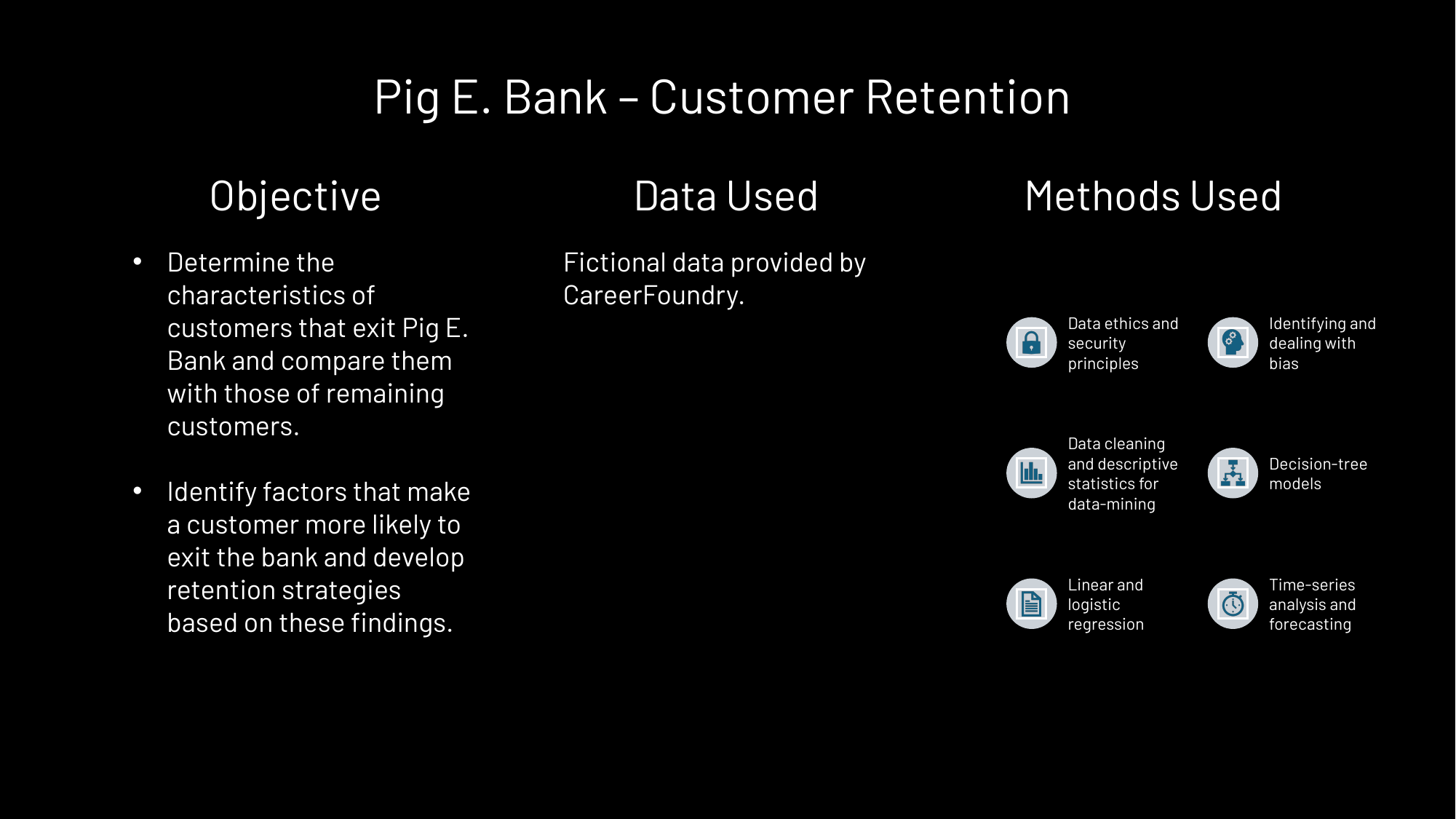

# Pig E. Bank – Customer Retention
Data ethics and security principles
Identifying and dealing with bias
Data cleaning and descriptive statistics for data-mining
Decision-tree models
Linear and logistic regression
Time-series analysis and forecasting
Objective
Data Used
Methods Used
Fictional data provided by CareerFoundry.
Determine the characteristics of customers that exit Pig E. Bank and compare them with those of remaining customers.

Identify factors that make a customer more likely to exit the bank and develop retention strategies based on these findings.